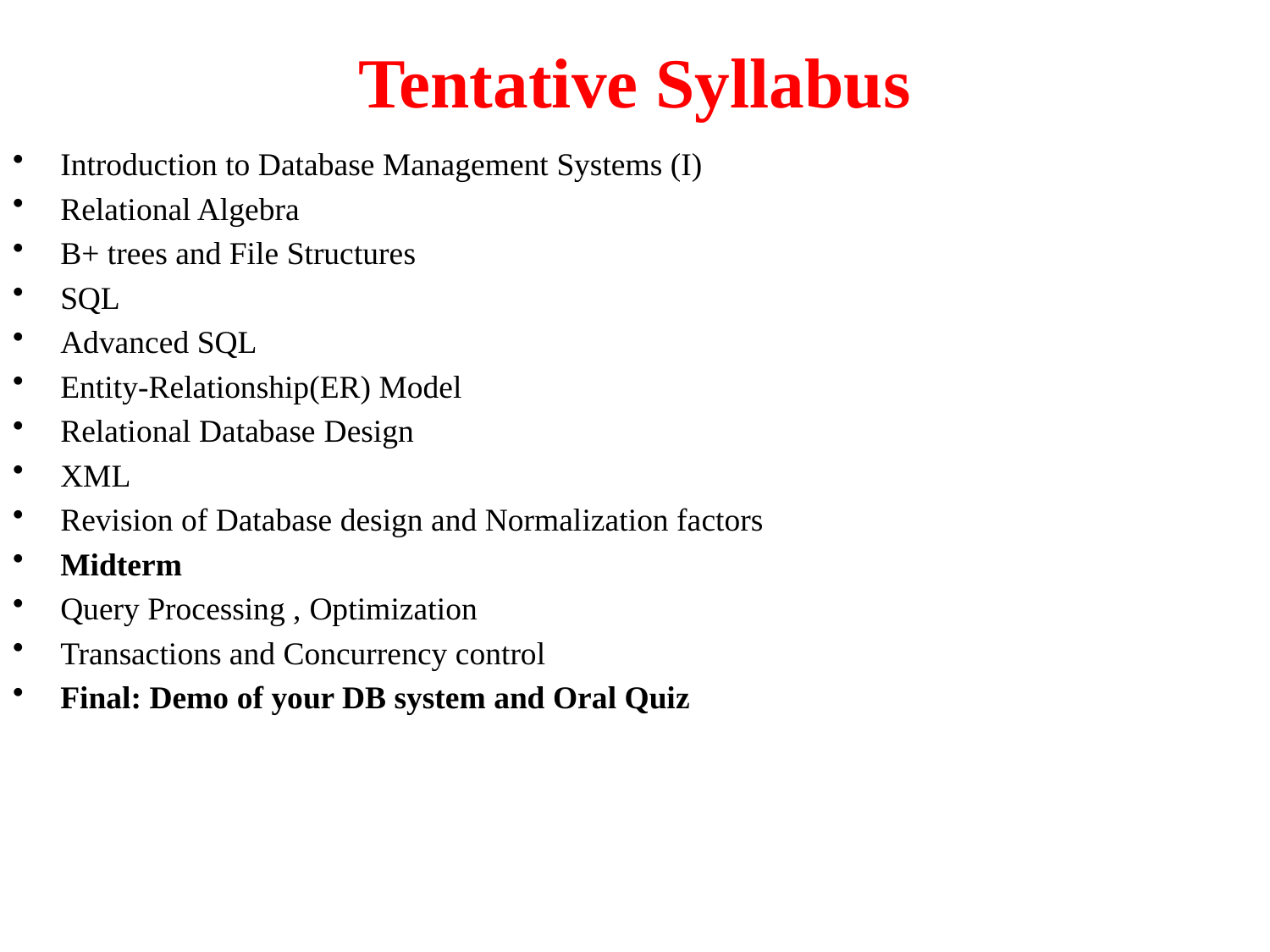

# Tentative Syllabus
Introduction to Database Management Systems (I)
Relational Algebra
B+ trees and File Structures
SQL
Advanced SQL
Entity-Relationship(ER) Model
Relational Database Design
XML
Revision of Database design and Normalization factors
Midterm
Query Processing , Optimization
Transactions and Concurrency control
Final: Demo of your DB system and Oral Quiz
8